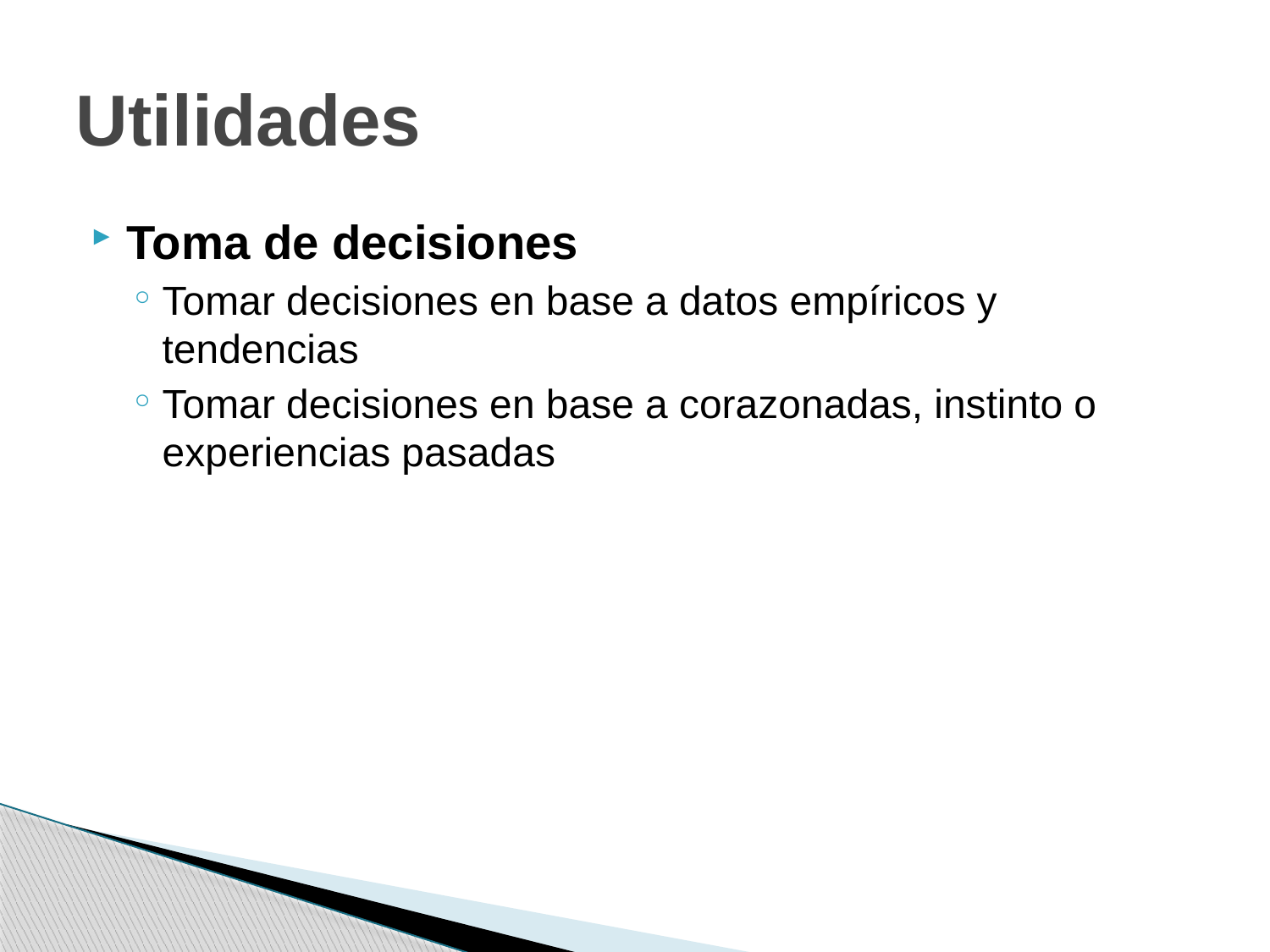

# Utilidades
Toma de decisiones
Tomar decisiones en base a datos empíricos y tendencias
Tomar decisiones en base a corazonadas, instinto o experiencias pasadas